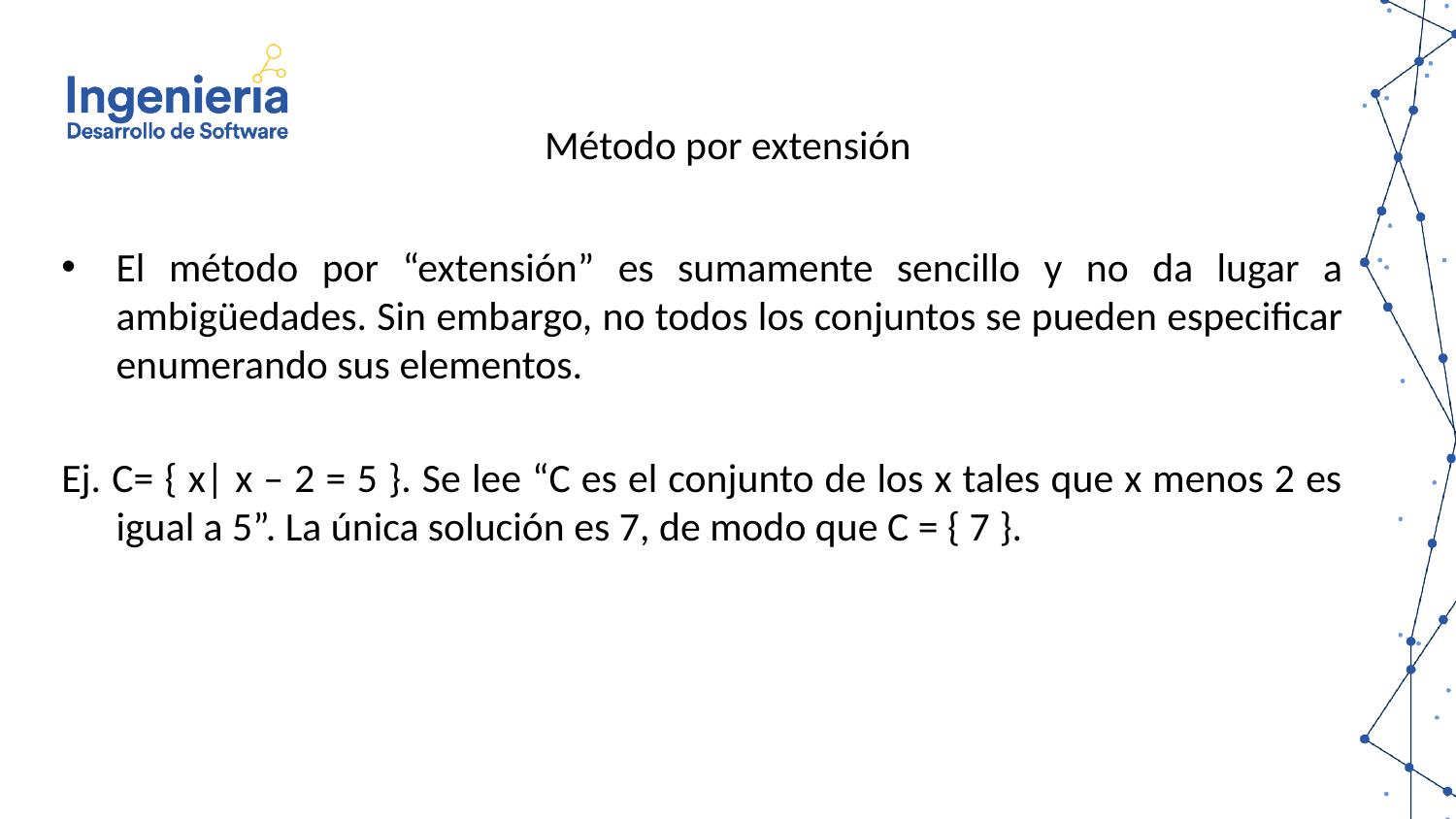

Método por extensión
El método por “extensión” es sumamente sencillo y no da lugar a ambigüedades. Sin embargo, no todos los conjuntos se pueden especificar enumerando sus elementos.

Ej. C= { x| x – 2 = 5 }. Se lee “C es el conjunto de los x tales que x menos 2 es igual a 5”. La única solución es 7, de modo que C = { 7 }.